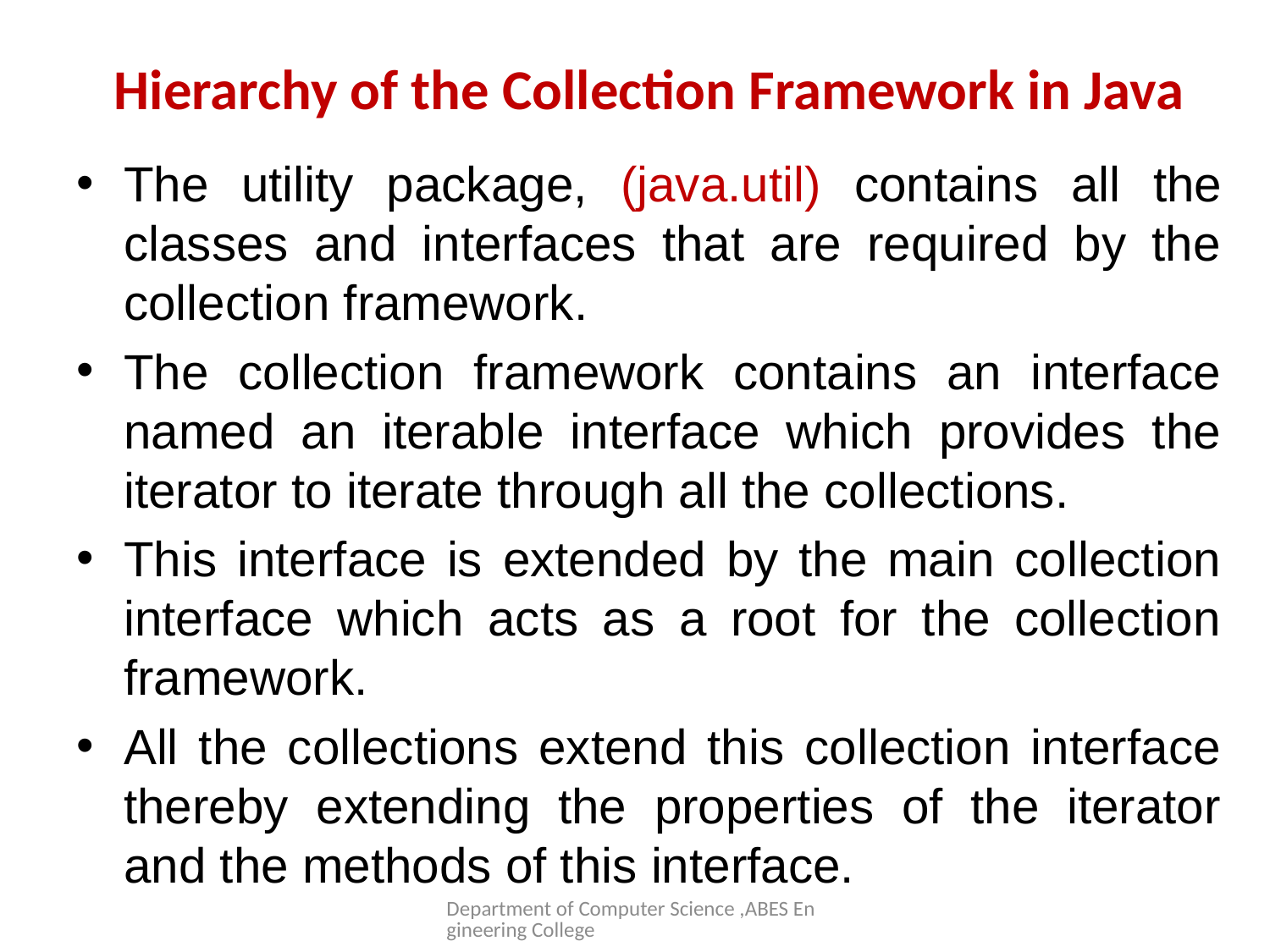

# Hierarchy of the Collection Framework in Java
The utility package, (java.util) contains all the classes and interfaces that are required by the collection framework.
The collection framework contains an interface named an iterable interface which provides the iterator to iterate through all the collections.
This interface is extended by the main collection interface which acts as a root for the collection framework.
All the collections extend this collection interface thereby extending the properties of the iterator and the methods of this interface.
Department of Computer Science ,ABES Engineering College